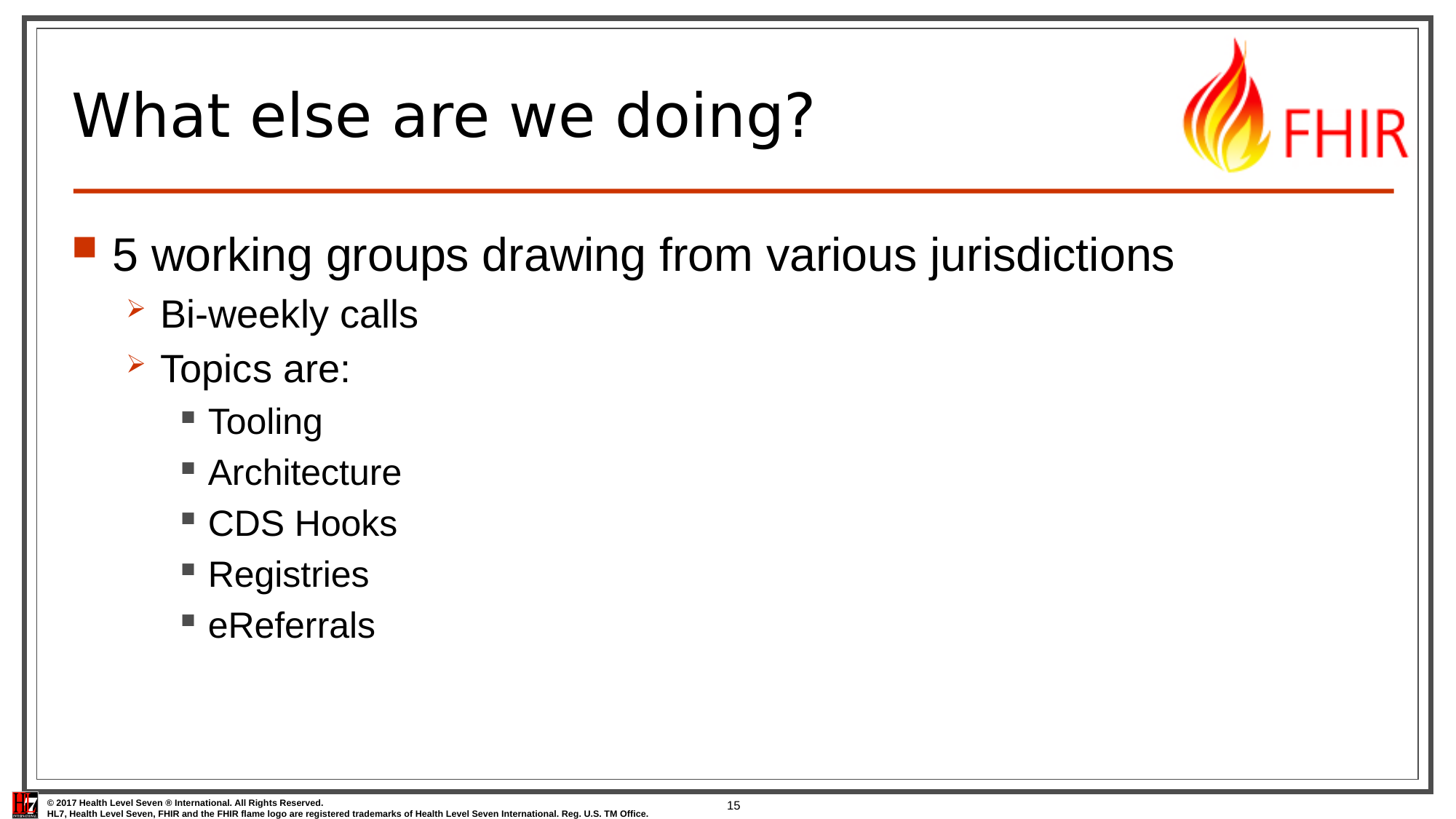

# What else are we doing?
5 working groups drawing from various jurisdictions
Bi-weekly calls
Topics are:
Tooling
Architecture
CDS Hooks
Registries
eReferrals
15